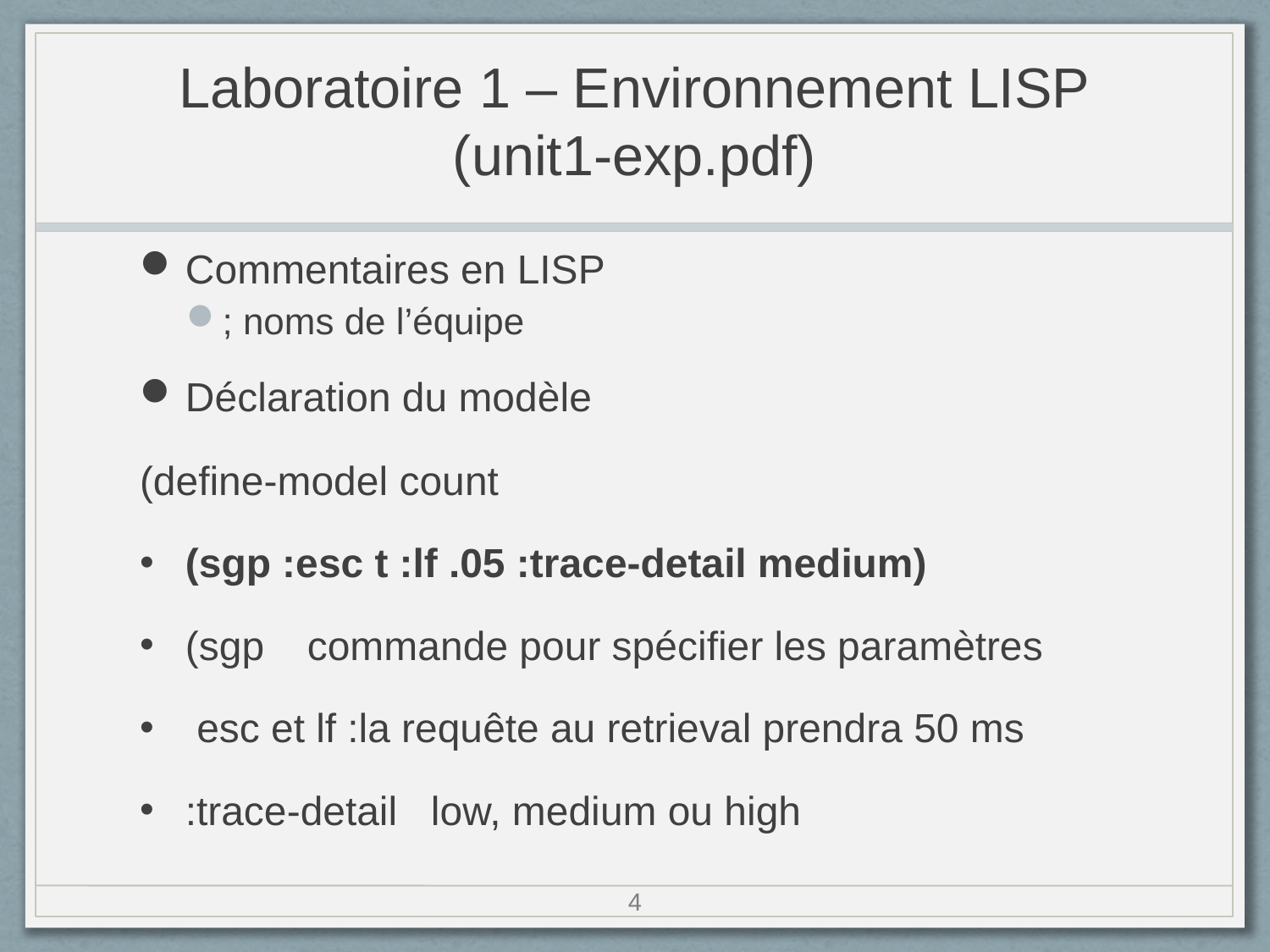

# Laboratoire 1 – Environnement LISP (unit1-exp.pdf)
Commentaires en LISP
; noms de l’équipe
Déclaration du modèle
(define-model count
(sgp :esc t :lf .05 :trace-detail medium)
(sgp   	commande pour spécifier les paramètres
 esc et lf :la requête au retrieval prendra 50 ms
:trace-detail   low, medium ou high

4